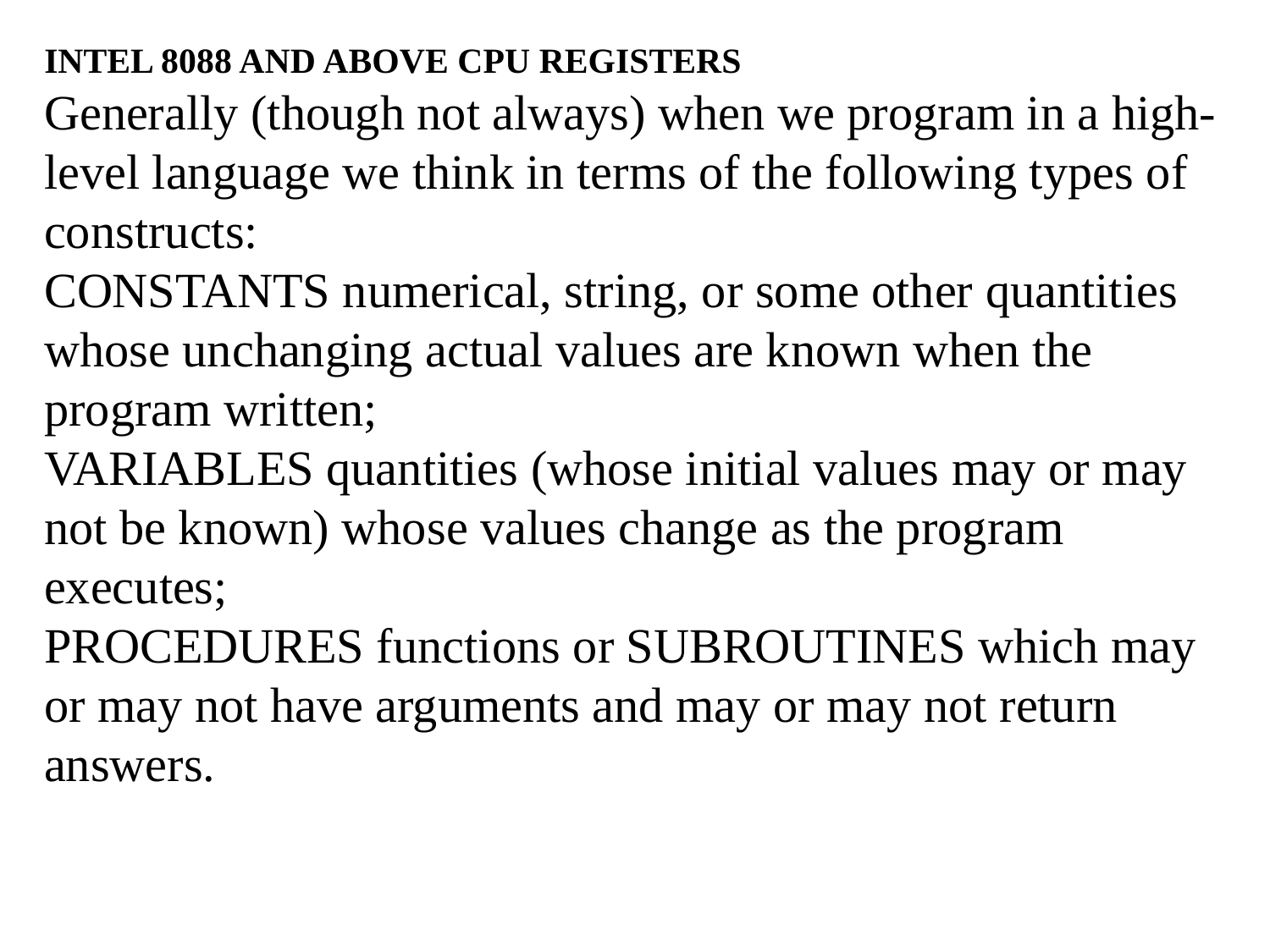

INTEL 8088 AND ABOVE CPU REGISTERS
Generally (though not always) when we program in a high-level language we think in terms of the following types of constructs:
CONSTANTS numerical, string, or some other quantities whose unchanging actual values are known when the program written;
VARIABLES quantities (whose initial values may or may not be known) whose values change as the program executes;
PROCEDURES functions or SUBROUTINES which may or may not have arguments and may or may not return answers.